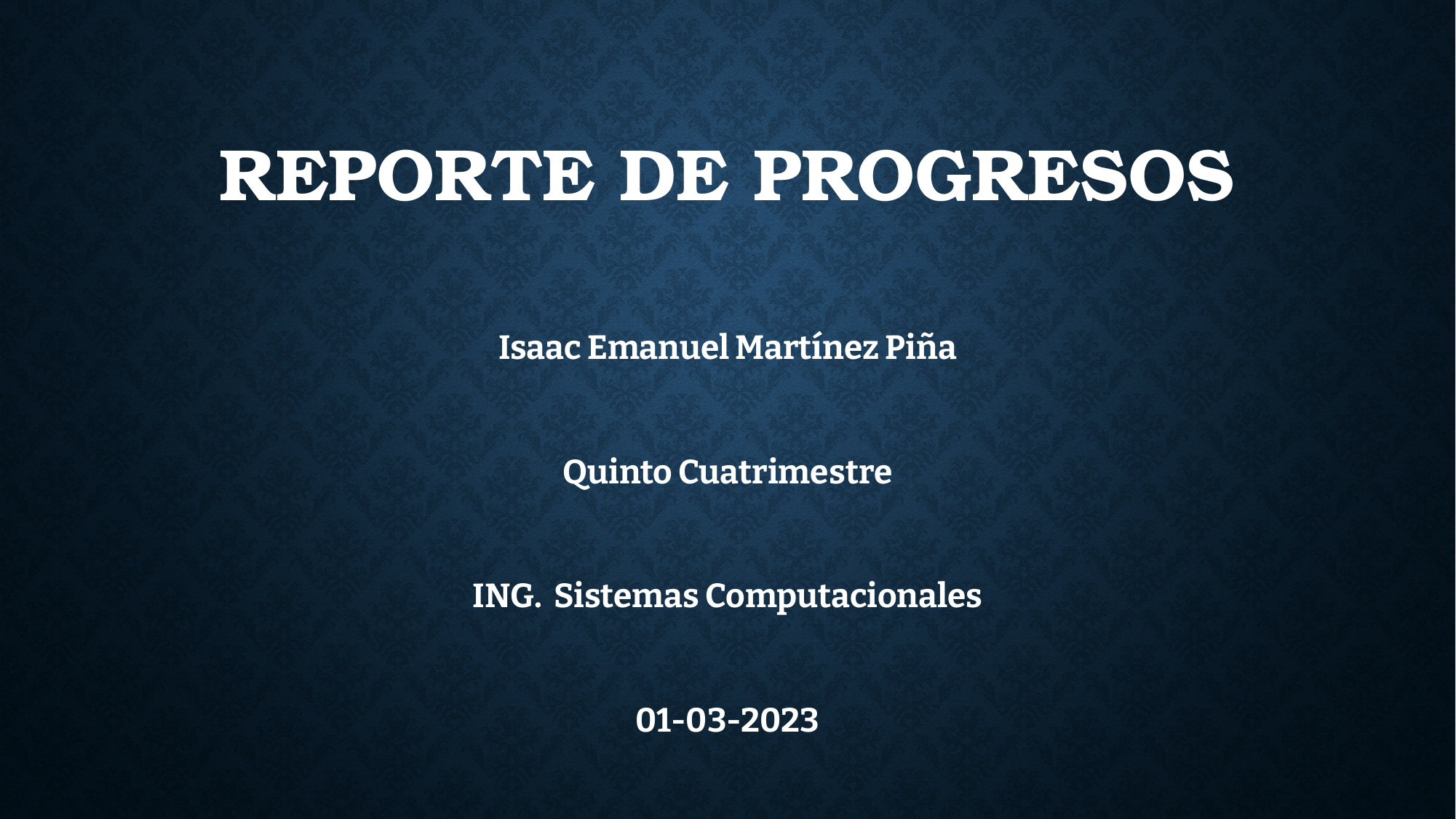

# Reporte de progresos
Isaac Emanuel Martínez Piña

Quinto Cuatrimestre

ING.  Sistemas Computacionales

01-03-2023